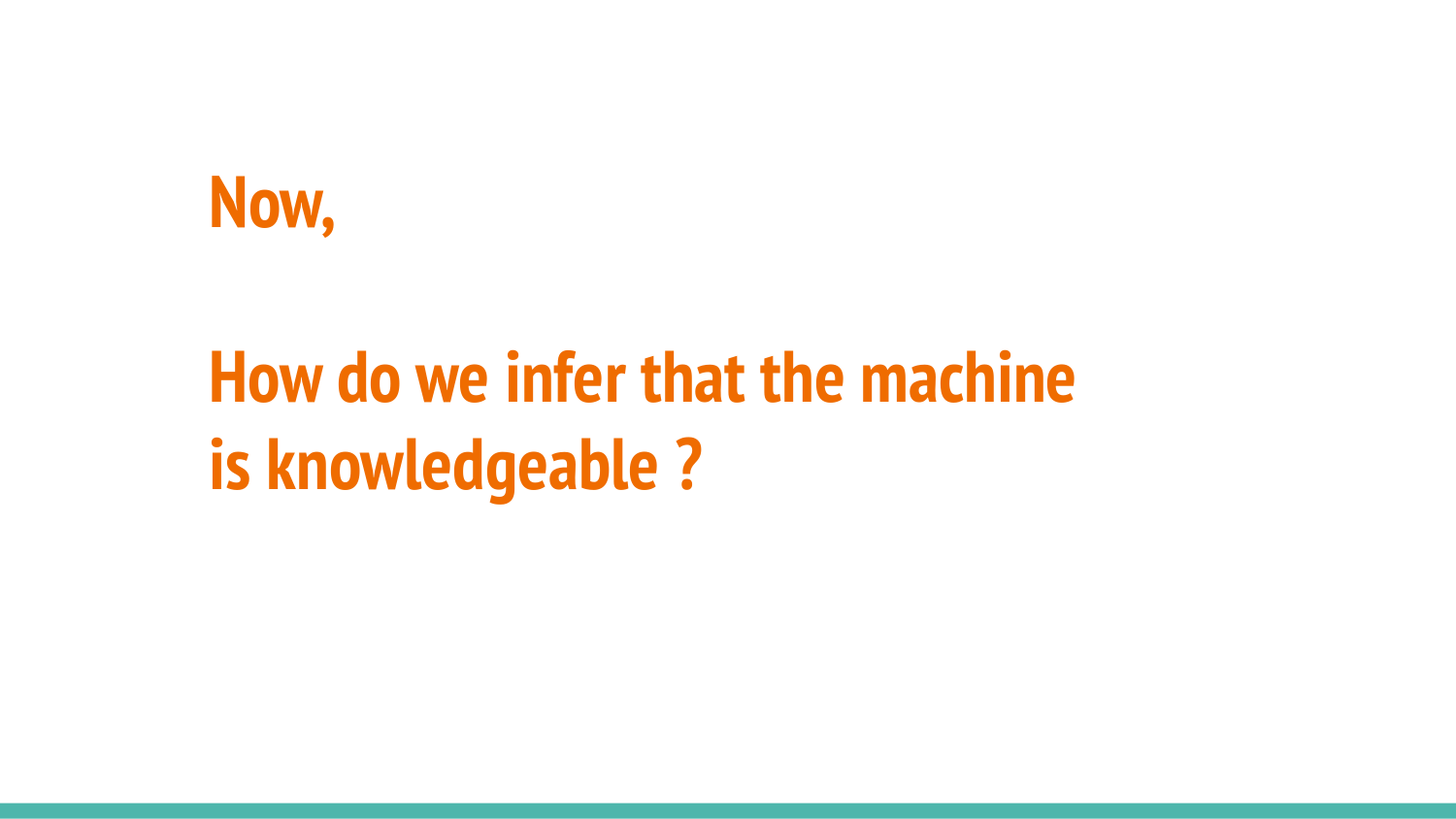

# Now,

How do we infer that the machine is knowledgeable ?